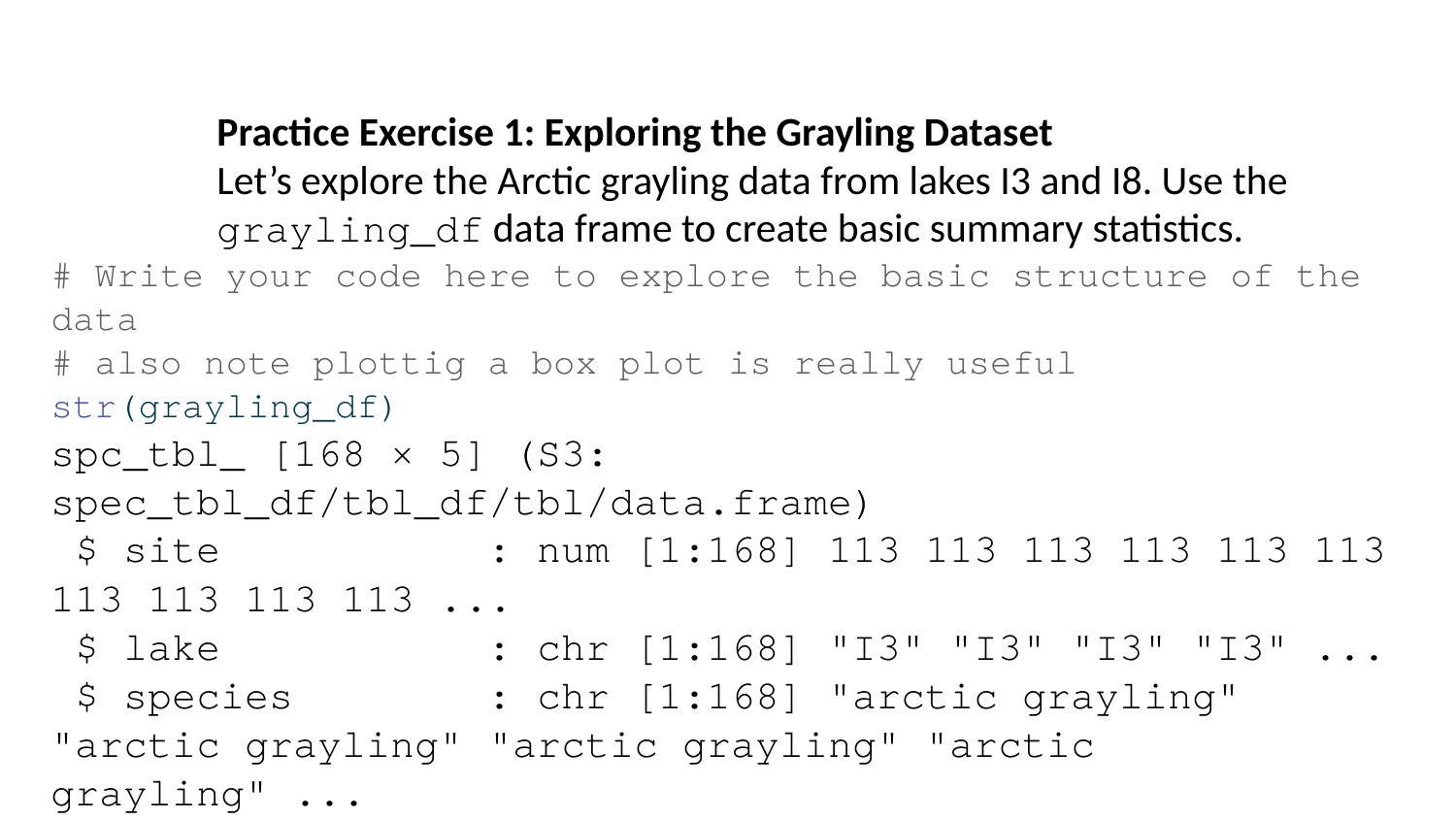

Practice Exercise 1: Exploring the Grayling Dataset
Let’s explore the Arctic grayling data from lakes I3 and I8. Use the grayling_df data frame to create basic summary statistics.
# Write your code here to explore the basic structure of the data # also note plottig a box plot is really useful str(grayling_df)
spc_tbl_ [168 × 5] (S3: spec_tbl_df/tbl_df/tbl/data.frame)
 $ site           : num [1:168] 113 113 113 113 113 113 113 113 113 113 ...
 $ lake           : chr [1:168] "I3" "I3" "I3" "I3" ...
 $ species        : chr [1:168] "arctic grayling" "arctic grayling" "arctic grayling" "arctic grayling" ...
 $ total_length_mm: num [1:168] 266 290 262 275 240 265 265 253 246 203 ...
 $ mass_g         : num [1:168] 135 185 145 160 105 145 150 130 130 71 ...
 - attr(*, "spec")=
  .. cols(
  ..   site = col_double(),
  ..   lake = col_character(),
  ..   species = col_character(),
  ..   total_length_mm = col_double(),
  ..   mass_g = col_double()
  .. )
 - attr(*, "problems")=<externalptr>
summary(grayling_df)
      site         lake             species          total_length_mm
 Min.   :113   Length:168         Length:168         Min.   :191.0
 1st Qu.:113   Class :character   Class :character   1st Qu.:270.8
 Median :118   Mode  :character   Mode  :character   Median :324.5
 Mean   :116                                         Mean   :324.5
 3rd Qu.:118                                         3rd Qu.:377.0
 Max.   :118                                         Max.   :440.0

     mass_g
 Min.   : 53.0
 1st Qu.:151.2
 Median :340.0
 Mean   :351.2
 3rd Qu.:519.5
 Max.   :889.0
 NA's   :2